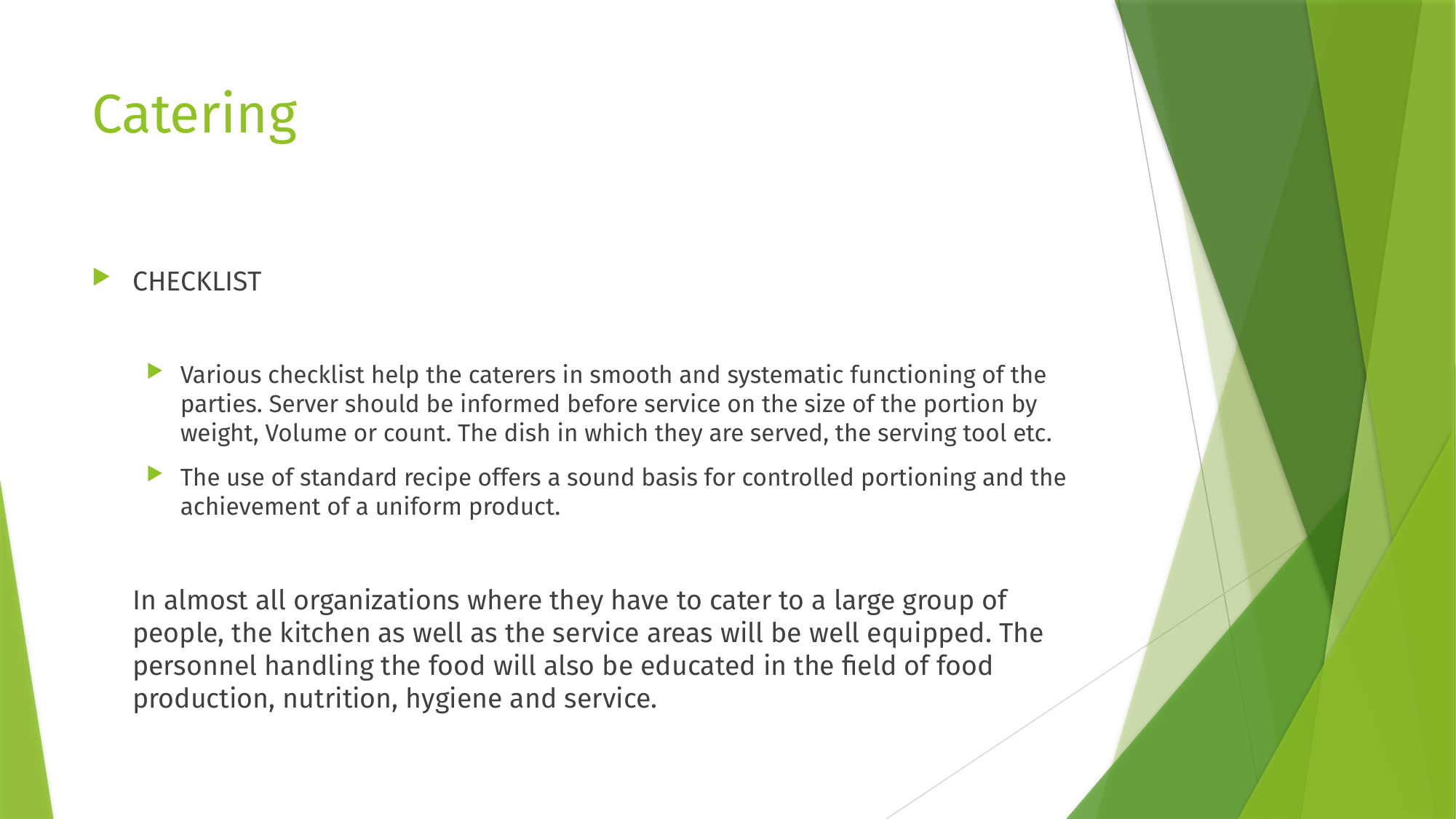

# Catering
CHECKLIST

Various checklist help the caterers in smooth and systematic functioning of the parties. Server should be informed before service on the size of the portion by weight, Volume or count. The dish in which they are served, the serving tool etc.
The use of standard recipe offers a sound basis for controlled portioning and the achievement of a uniform product.

	In almost all organizations where they have to cater to a large group of people, the kitchen as well as the service areas will be well equipped. The personnel handling the food will also be educated in the field of food production, nutrition, hygiene and service.